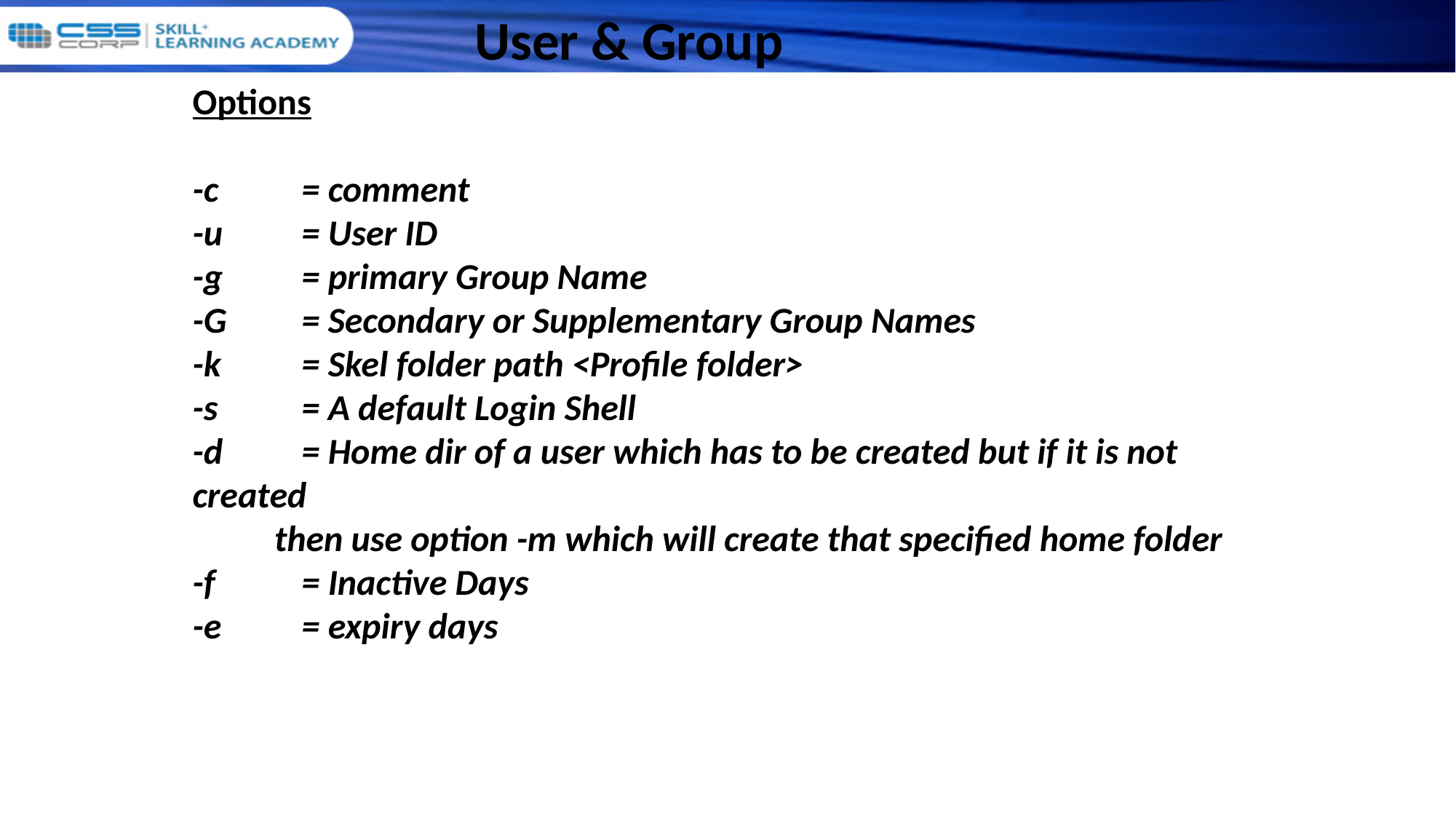

User & Group
Options

-c 	= comment
-u	= User ID
-g	= primary Group Name
-G	= Secondary or Supplementary Group Names
-k	= Skel folder path <Profile folder>
-s 	= A default Login Shell
-d	= Home dir of a user which has to be created but if it is not created
          then use option -m which will create that specified home folder
-f	= Inactive Days
-e	= expiry days